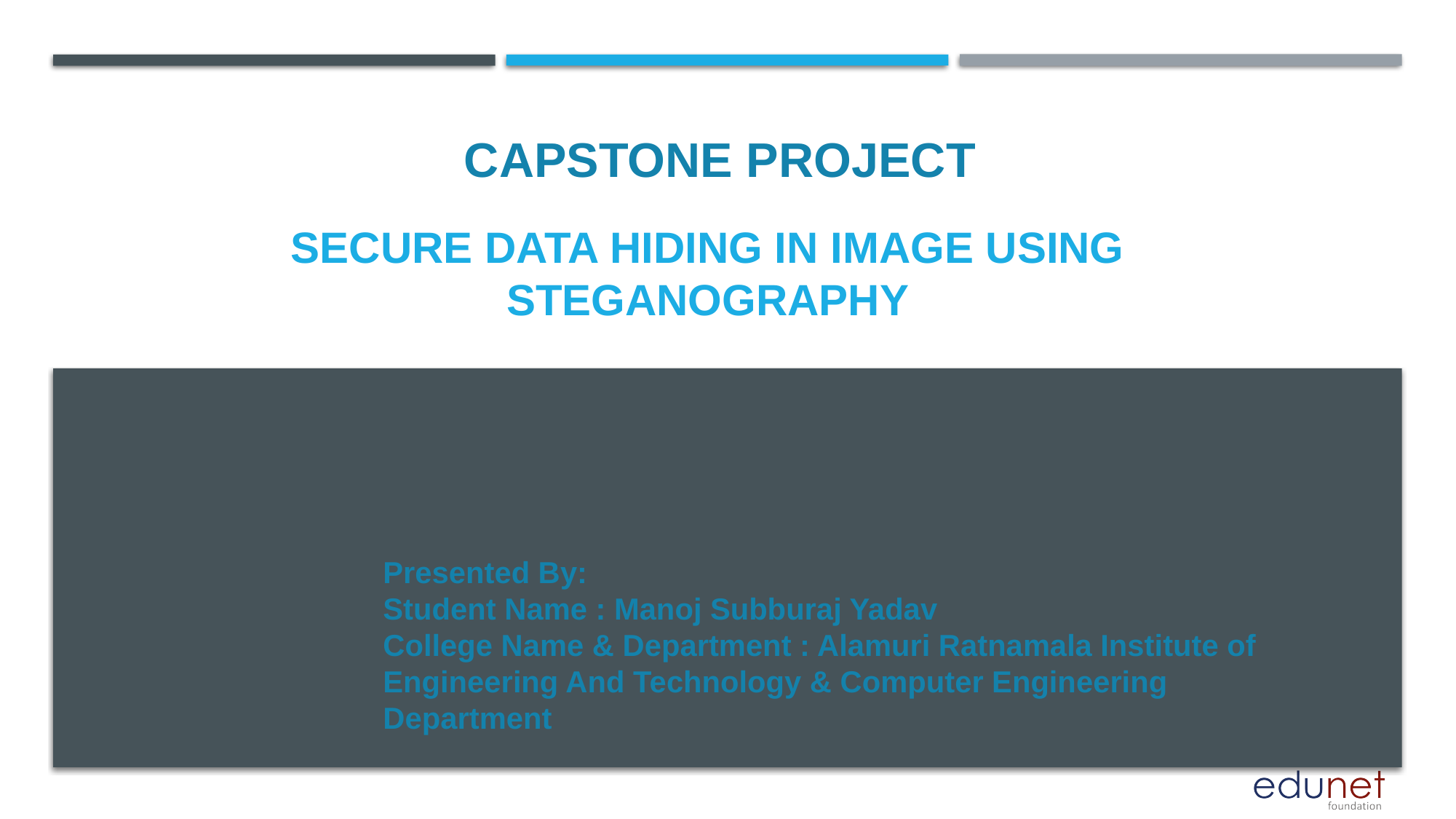

CAPSTONE PROJECT
# Secure Data Hiding in Image using Steganography
Presented By:
Student Name : Manoj Subburaj Yadav
College Name & Department : Alamuri Ratnamala Institute of Engineering And Technology & Computer Engineering Department